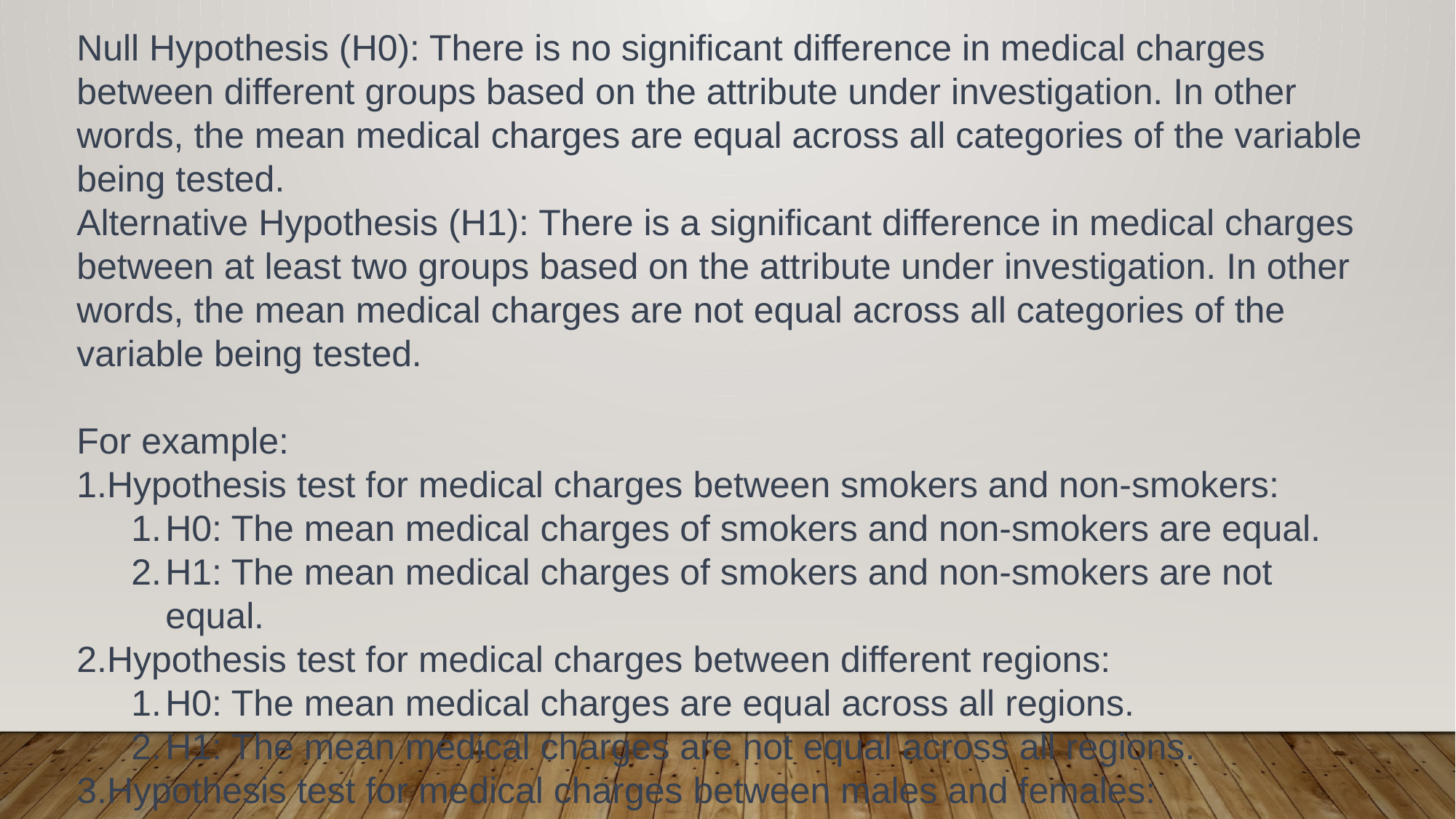

Null Hypothesis (H0): There is no significant difference in medical charges between different groups based on the attribute under investigation. In other words, the mean medical charges are equal across all categories of the variable being tested.
Alternative Hypothesis (H1): There is a significant difference in medical charges between at least two groups based on the attribute under investigation. In other words, the mean medical charges are not equal across all categories of the variable being tested.

For example:
Hypothesis test for medical charges between smokers and non-smokers:
H0: The mean medical charges of smokers and non-smokers are equal.
H1: The mean medical charges of smokers and non-smokers are not equal.
Hypothesis test for medical charges between different regions:
H0: The mean medical charges are equal across all regions.
H1: The mean medical charges are not equal across all regions.
Hypothesis test for medical charges between males and females:
H0: The mean medical charges for males and females are equal.
H1: The mean medical charges for males and females are not equal.